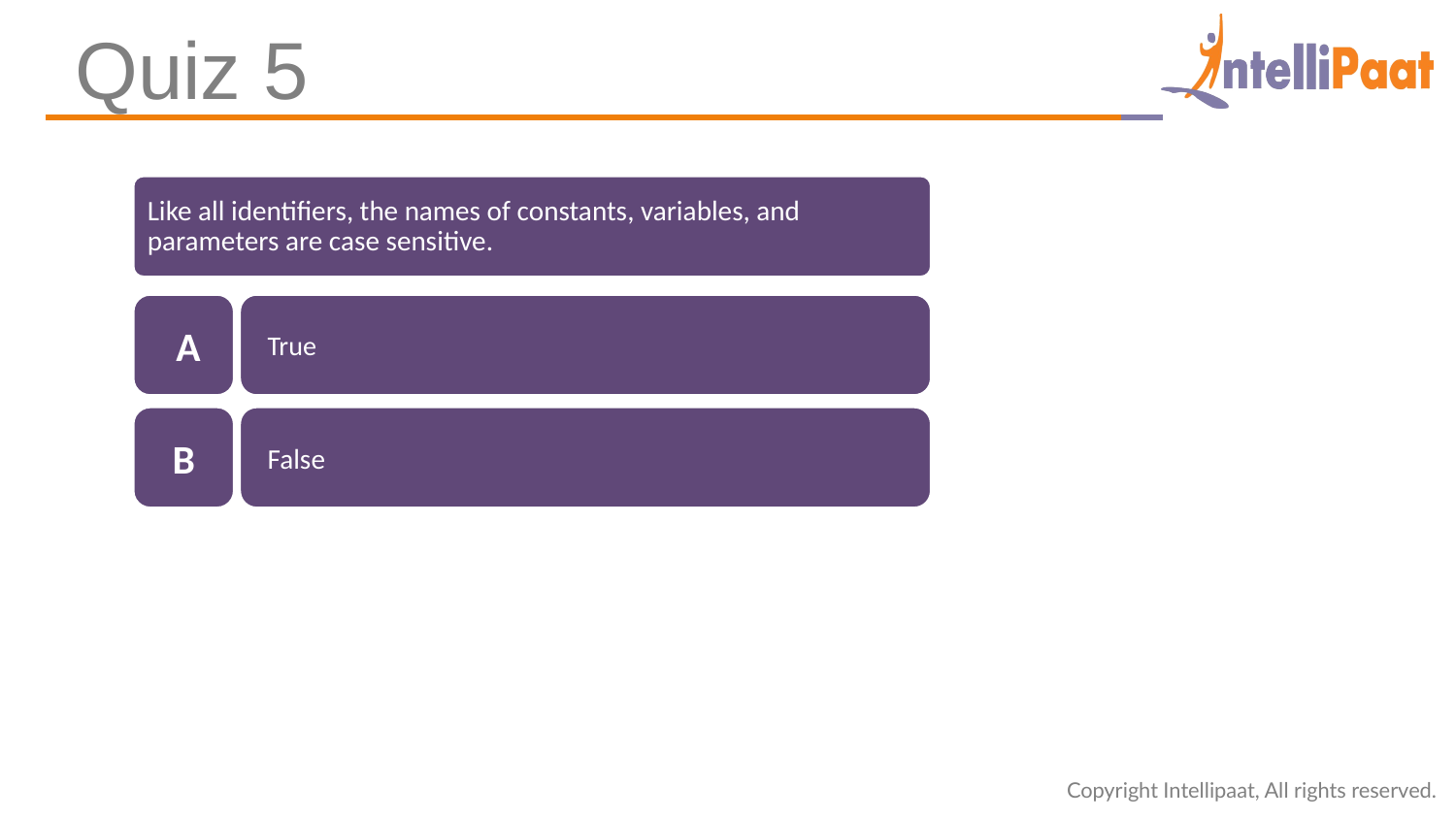

Quiz 5
Like all identifiers, the names of constants, variables, and parameters are case sensitive.
 A
True
B
False